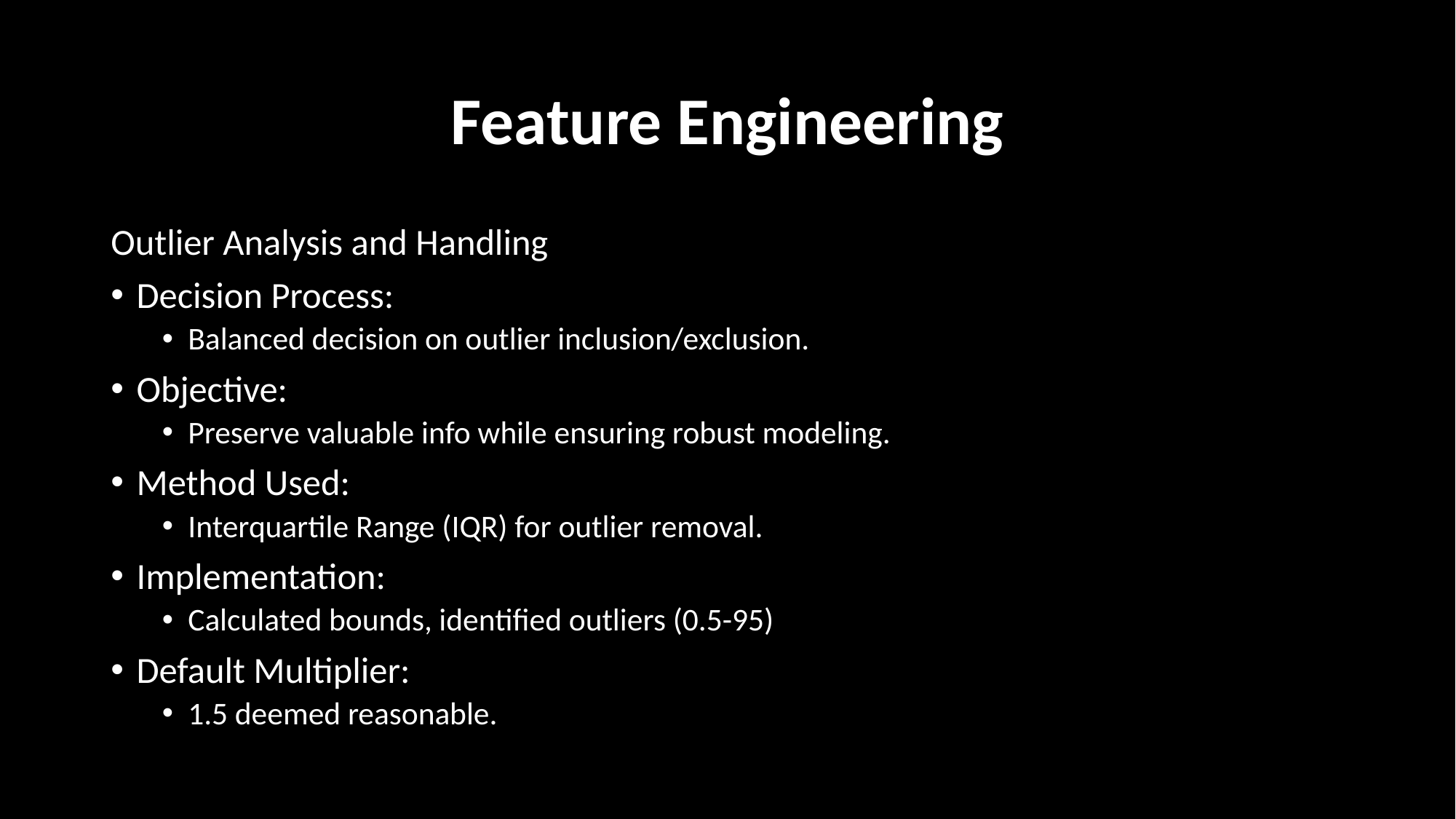

# Feature Engineering
Outlier Analysis and Handling
Decision Process:
Balanced decision on outlier inclusion/exclusion.
Objective:
Preserve valuable info while ensuring robust modeling.
Method Used:
Interquartile Range (IQR) for outlier removal.
Implementation:
Calculated bounds, identified outliers (0.5-95)
Default Multiplier:
	1.5 deemed reasonable.